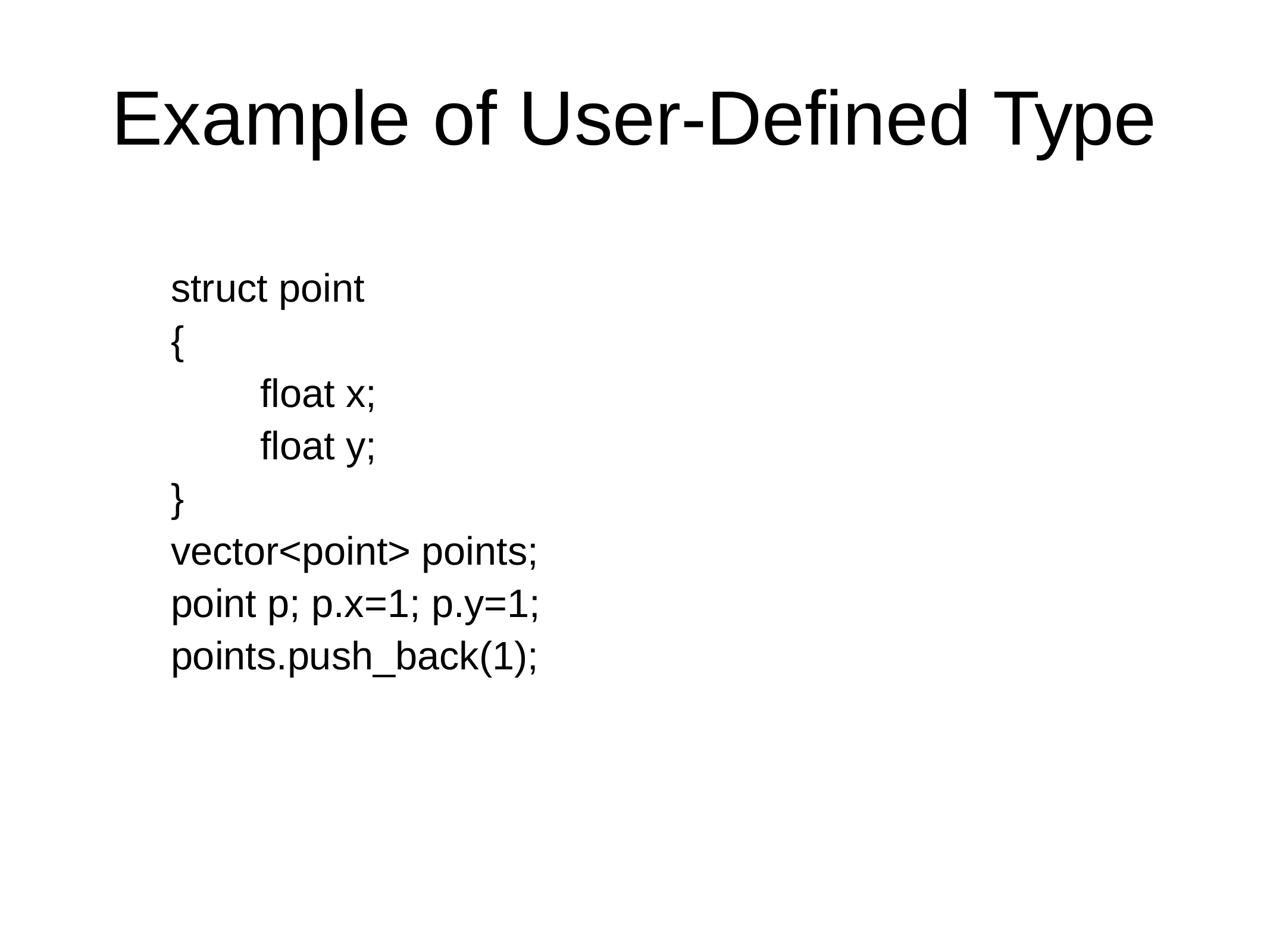

# Example	of User-Defined Type
struct point
{
	float x;
	float y;
}
vector<point> points;
point p; p.x=1; p.y=1;
points.push_back(1);